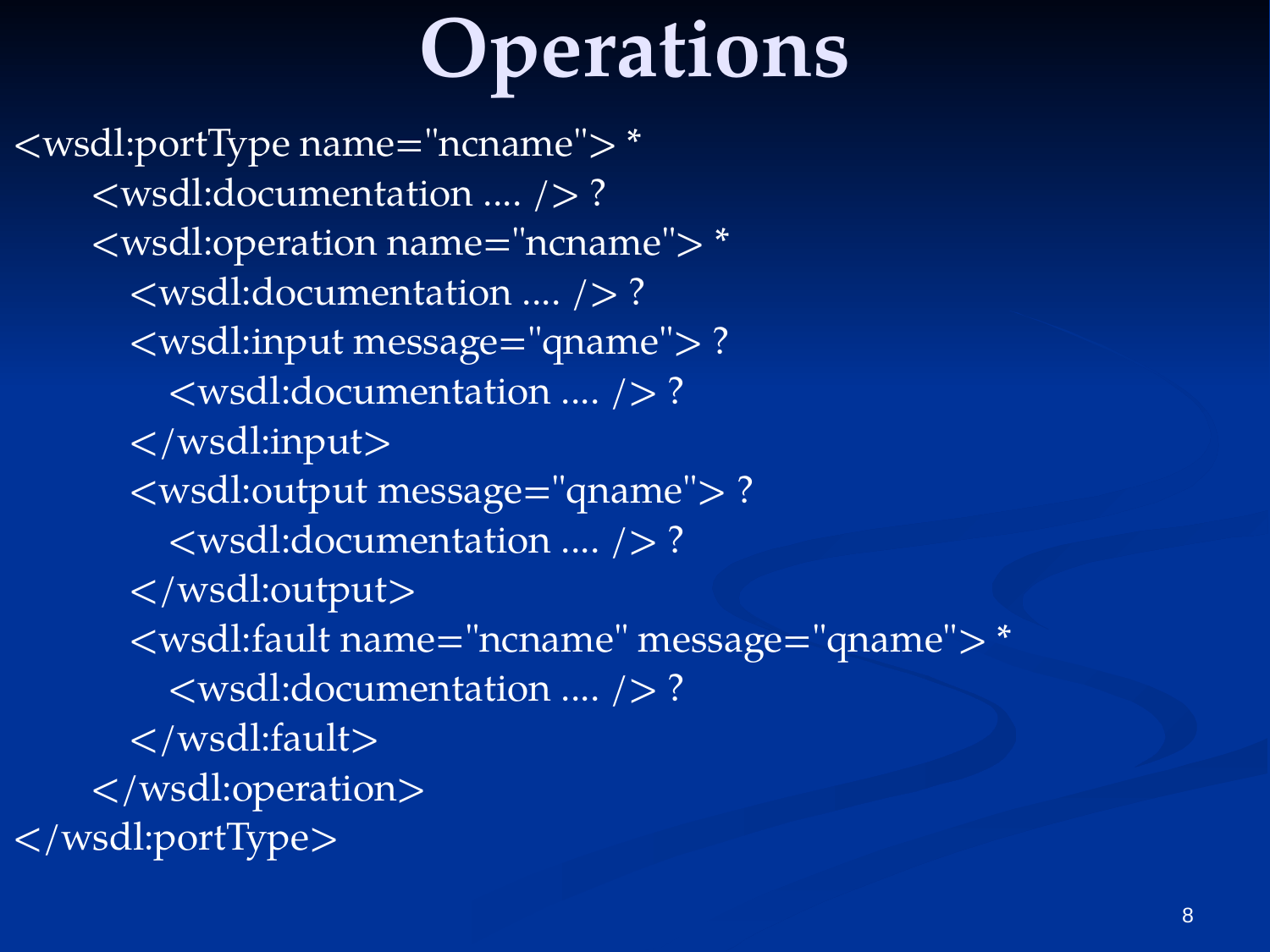

# Operations
<wsdl:portType name="ncname"> *
        <wsdl:documentation .... /> ?
        <wsdl:operation name="ncname"> *
            <wsdl:documentation .... /> ?
            <wsdl:input message="qname"> ?
                <wsdl:documentation .... /> ?
            </wsdl:input>
            <wsdl:output message="qname"> ?
                <wsdl:documentation .... /> ?
            </wsdl:output>
            <wsdl:fault name="ncname" message="qname"> *
                <wsdl:documentation .... /> ?
            </wsdl:fault>
        </wsdl:operation>
</wsdl:portType>

8